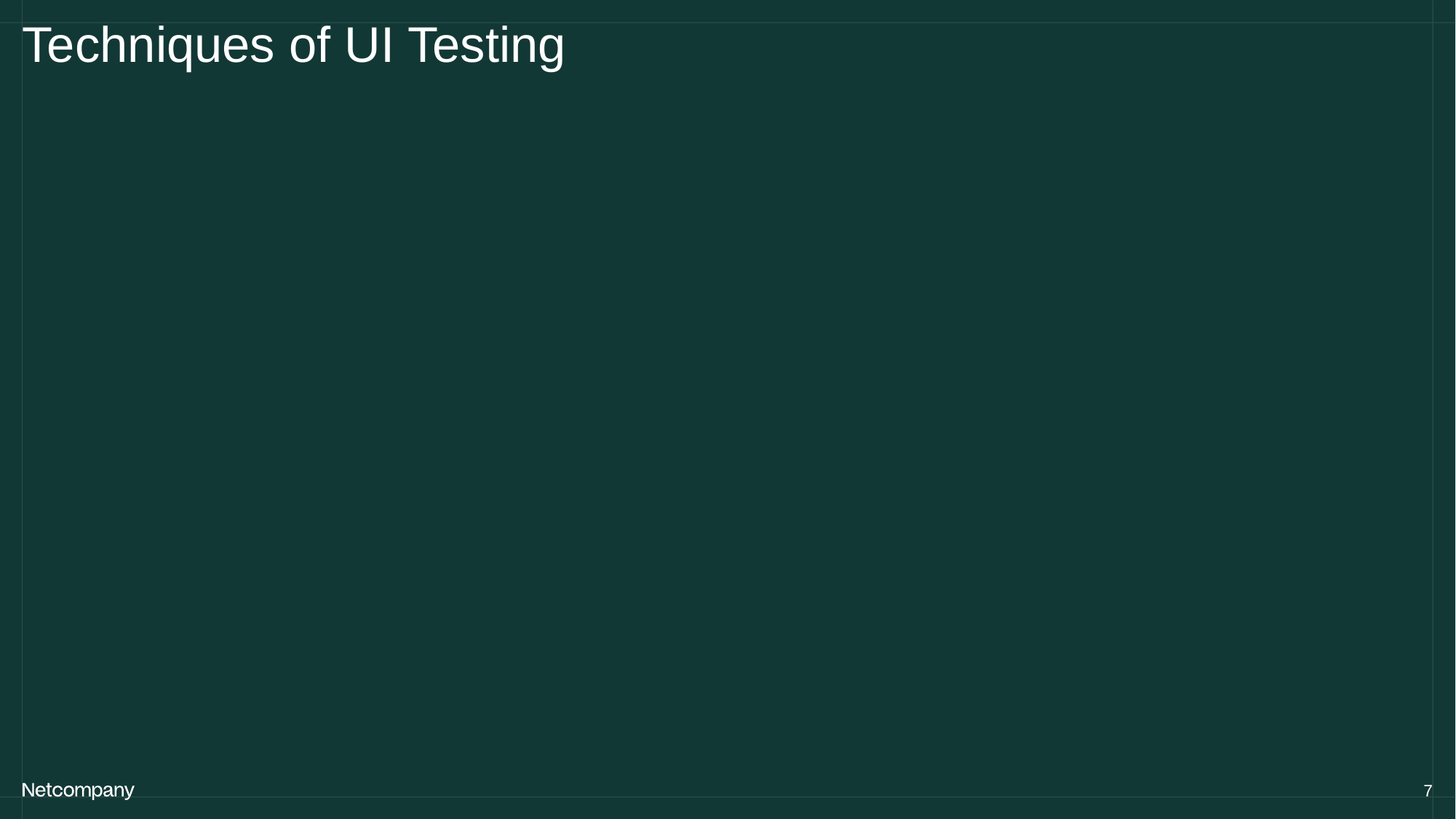

# Techniques of UI Testing

7
21 June, 2023